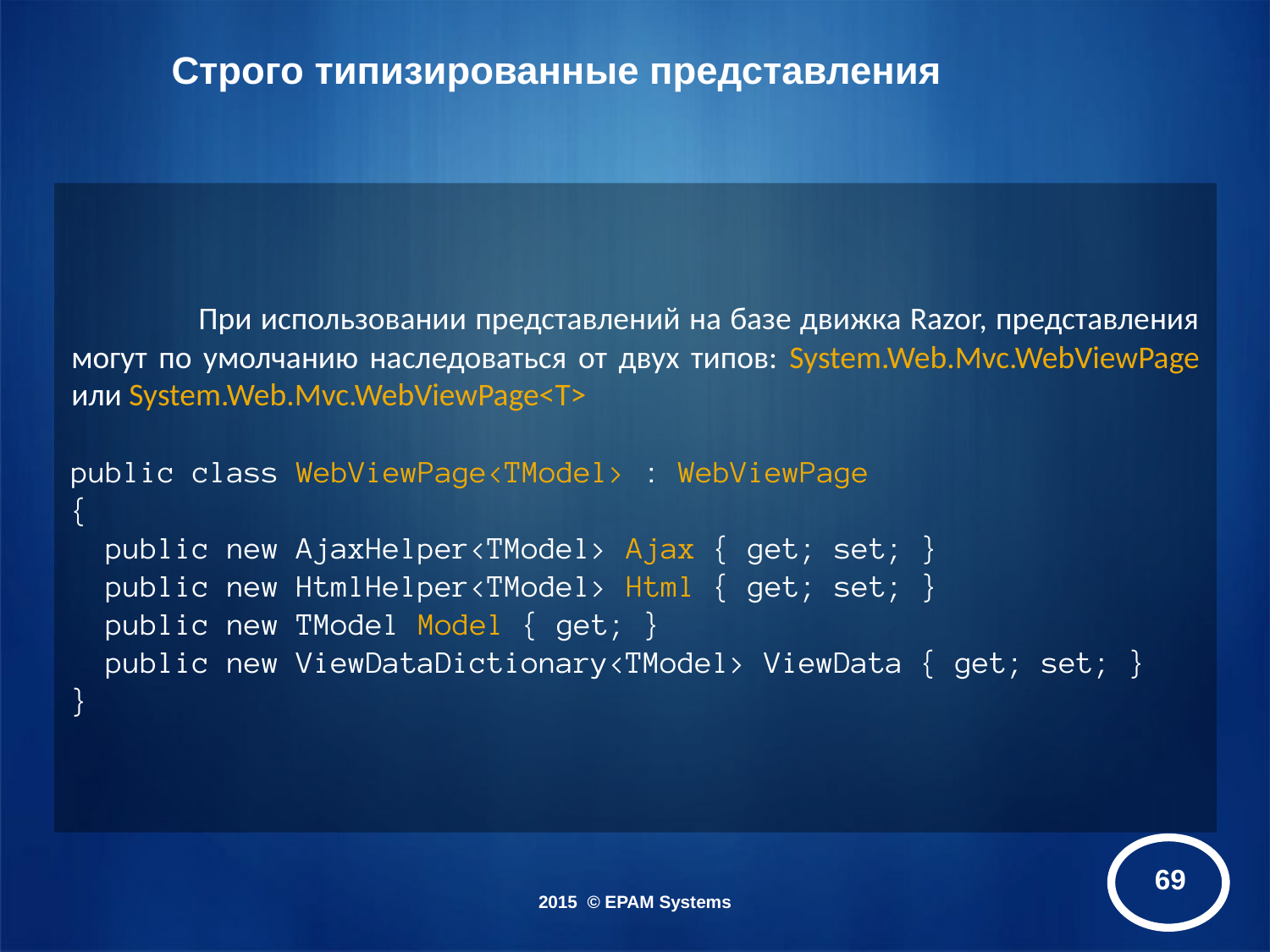

# Строго типизированные представления
	При использовании представлений на базе движка Razor, представления могут по умолчанию наследоваться от двух типов: System.Web.Mvc.WebViewPage или System.Web.Mvc.WebViewPage<T>

public class WebViewPage<TModel> : WebViewPage
{
  public new AjaxHelper<TModel> Ajax { get; set; }
  public new HtmlHelper<TModel> Html { get; set; }
  public new TModel Model { get; }
  public new ViewDataDictionary<TModel> ViewData { get; set; }
}
2015  © EPAM Systems